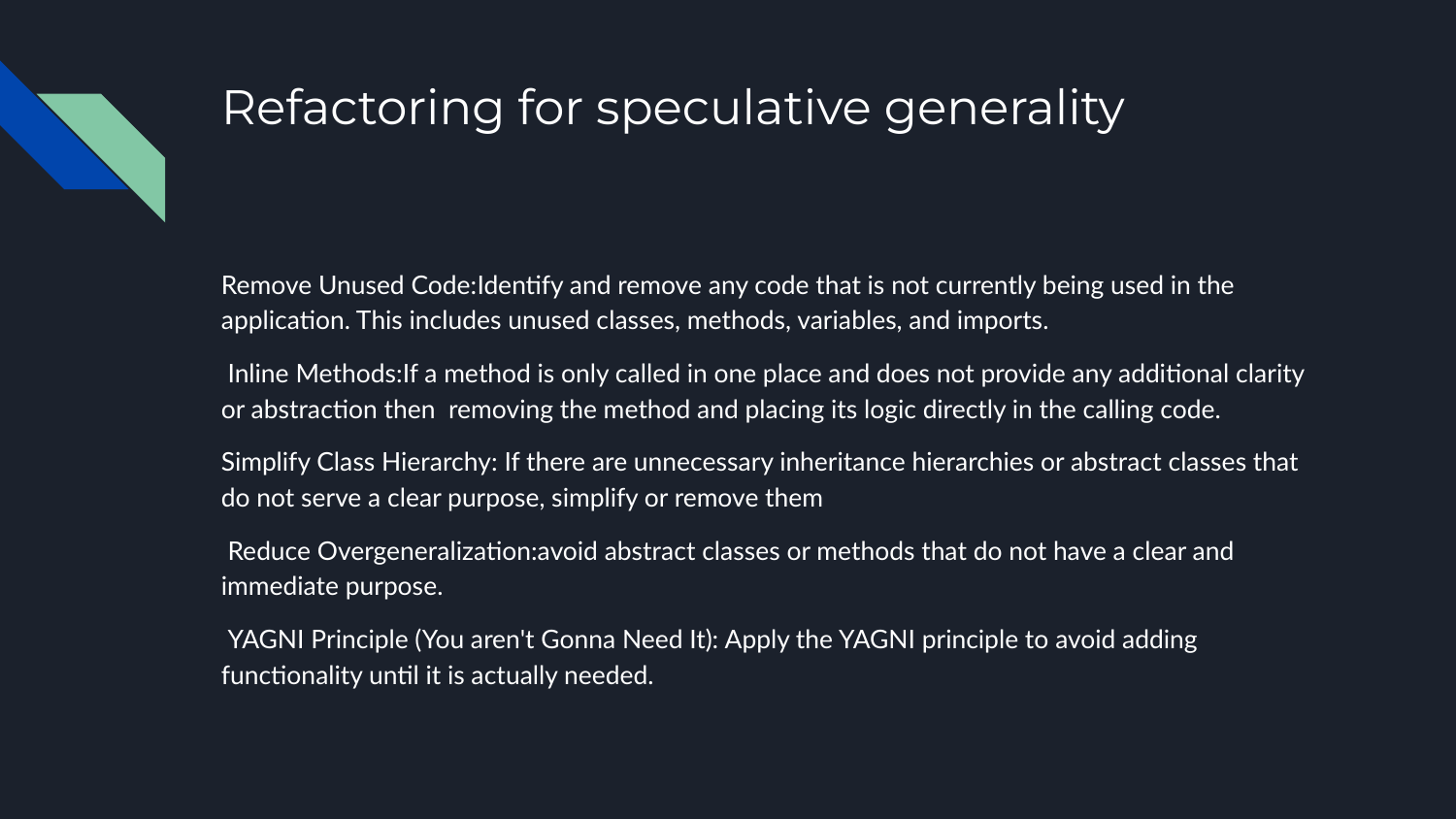

# Refactoring for speculative generality
Remove Unused Code:Identify and remove any code that is not currently being used in the application. This includes unused classes, methods, variables, and imports.
 Inline Methods:If a method is only called in one place and does not provide any additional clarity or abstraction then  removing the method and placing its logic directly in the calling code.
Simplify Class Hierarchy: If there are unnecessary inheritance hierarchies or abstract classes that do not serve a clear purpose, simplify or remove them
 Reduce Overgeneralization:avoid abstract classes or methods that do not have a clear and immediate purpose.
 YAGNI Principle (You aren't Gonna Need It): Apply the YAGNI principle to avoid adding functionality until it is actually needed.